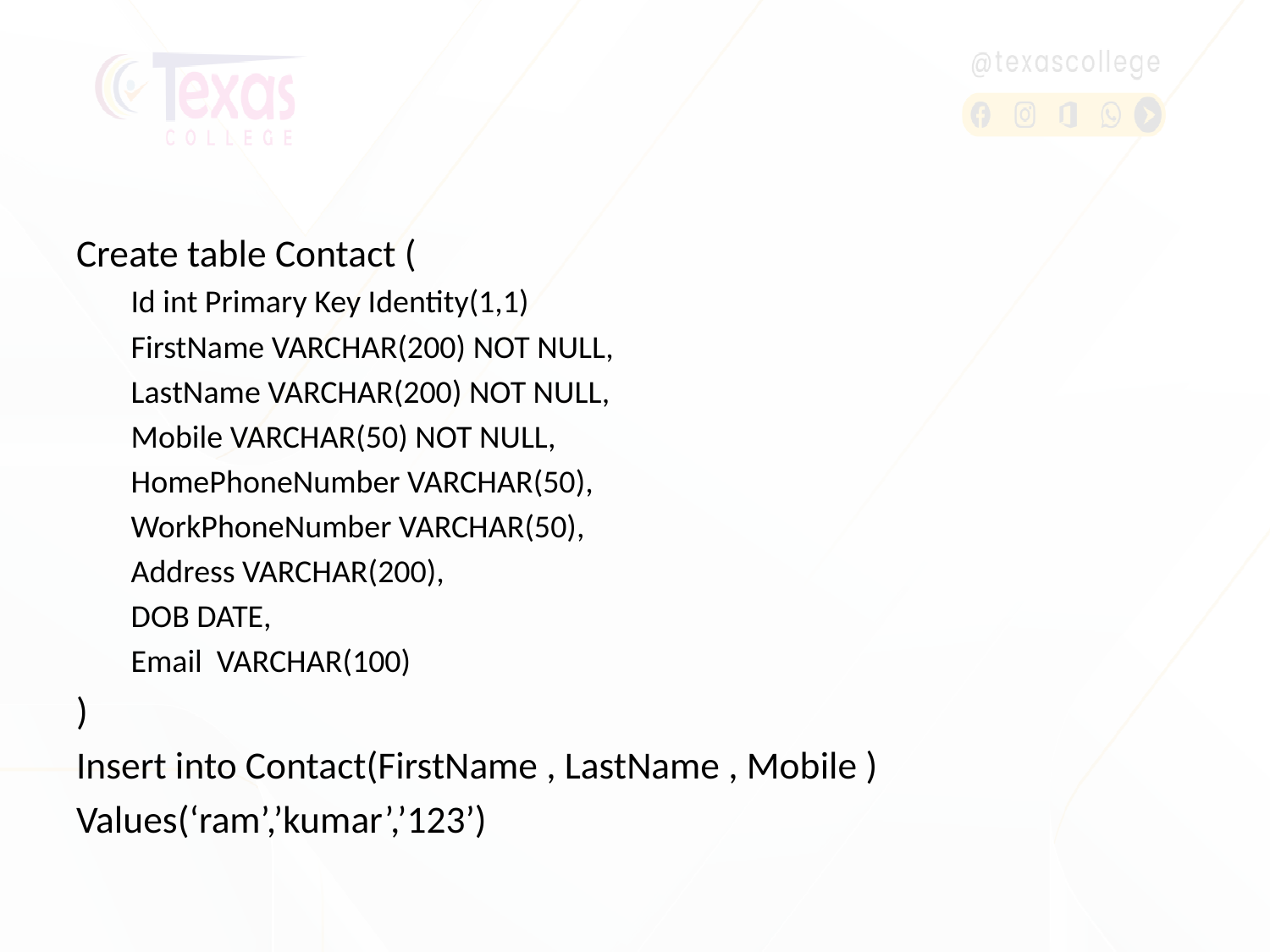

Create table Contact (
Id int Primary Key Identity(1,1)
FirstName VARCHAR(200) NOT NULL,
LastName VARCHAR(200) NOT NULL,
Mobile VARCHAR(50) NOT NULL,
HomePhoneNumber VARCHAR(50),
WorkPhoneNumber VARCHAR(50),
Address VARCHAR(200),
DOB DATE,
Email  VARCHAR(100)
)
Insert into Contact(FirstName , LastName , Mobile )
Values(‘ram’,’kumar’,’123’)